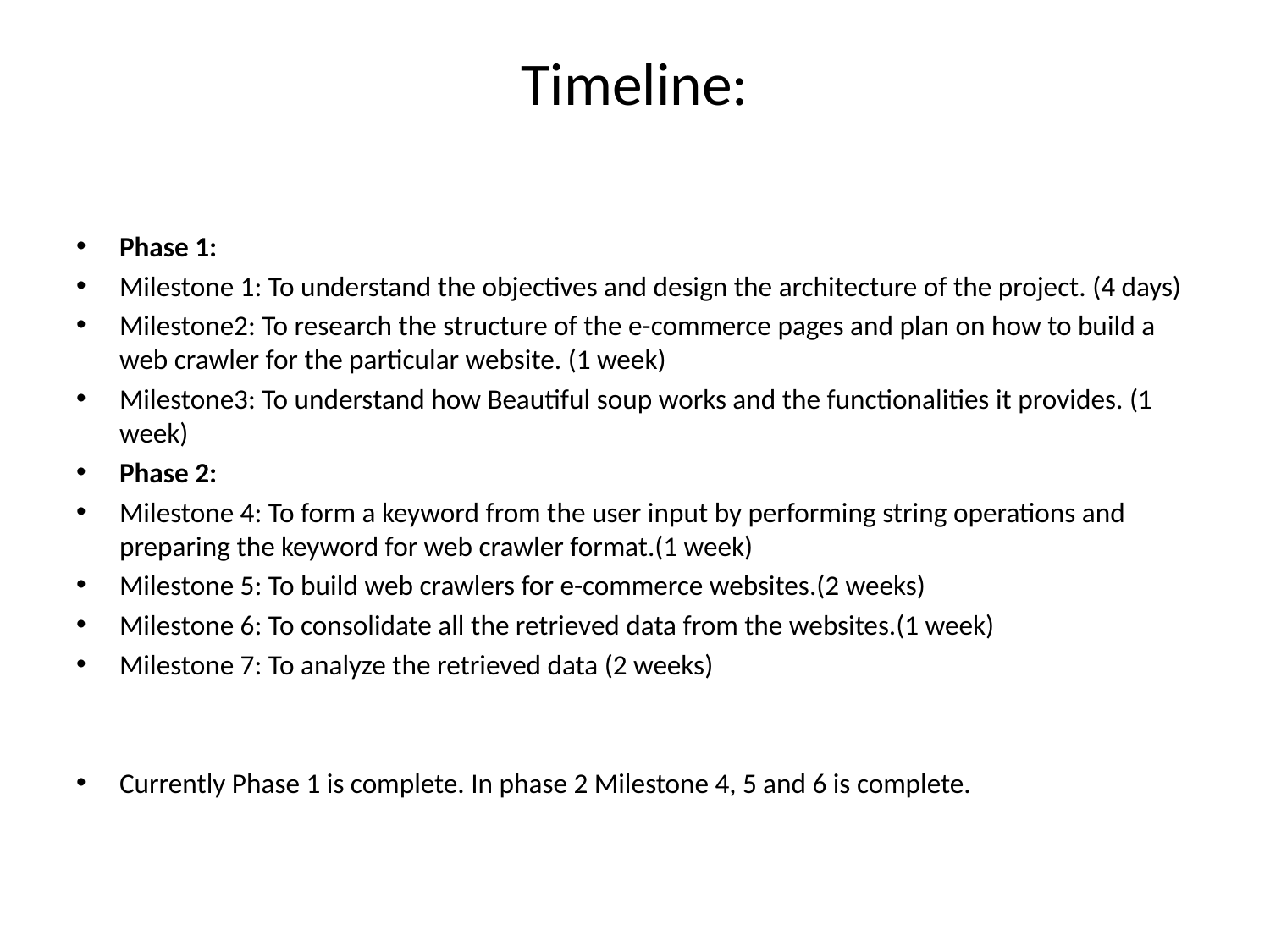

# Timeline:
Phase 1:
Milestone 1: To understand the objectives and design the architecture of the project. (4 days)
Milestone2: To research the structure of the e-commerce pages and plan on how to build a web crawler for the particular website. (1 week)
Milestone3: To understand how Beautiful soup works and the functionalities it provides. (1 week)
Phase 2:
Milestone 4: To form a keyword from the user input by performing string operations and preparing the keyword for web crawler format.(1 week)
Milestone 5: To build web crawlers for e-commerce websites.(2 weeks)
Milestone 6: To consolidate all the retrieved data from the websites.(1 week)
Milestone 7: To analyze the retrieved data (2 weeks)

Currently Phase 1 is complete. In phase 2 Milestone 4, 5 and 6 is complete.